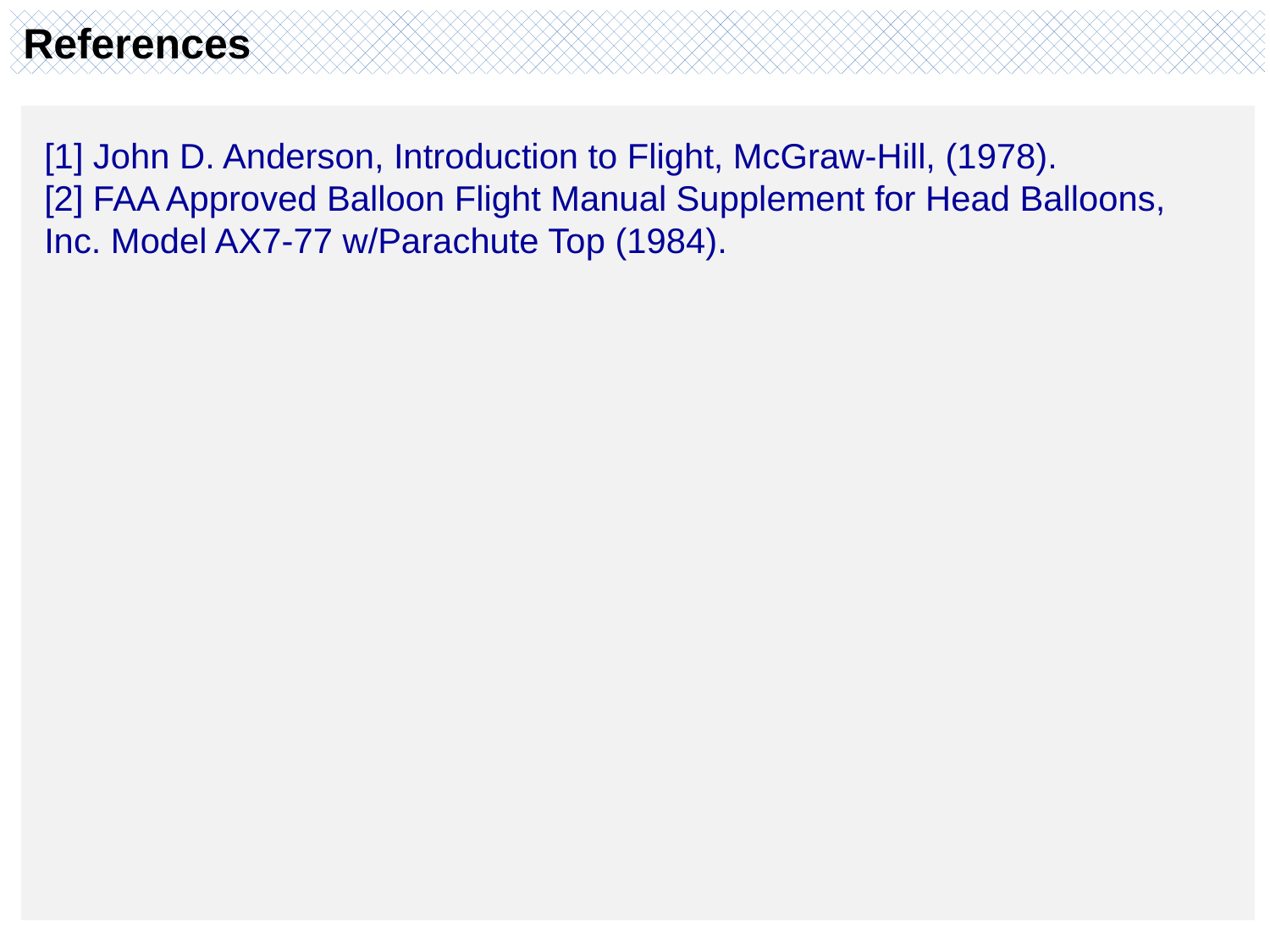

Hot Air Balloons were the first manned flying machines
References

[1] John D. Anderson, Introduction to Flight, McGraw-Hill, (1978).
[2] FAA Approved Balloon Flight Manual Supplement for Head Balloons, Inc. Model AX7-77 w/Parachute Top (1984).